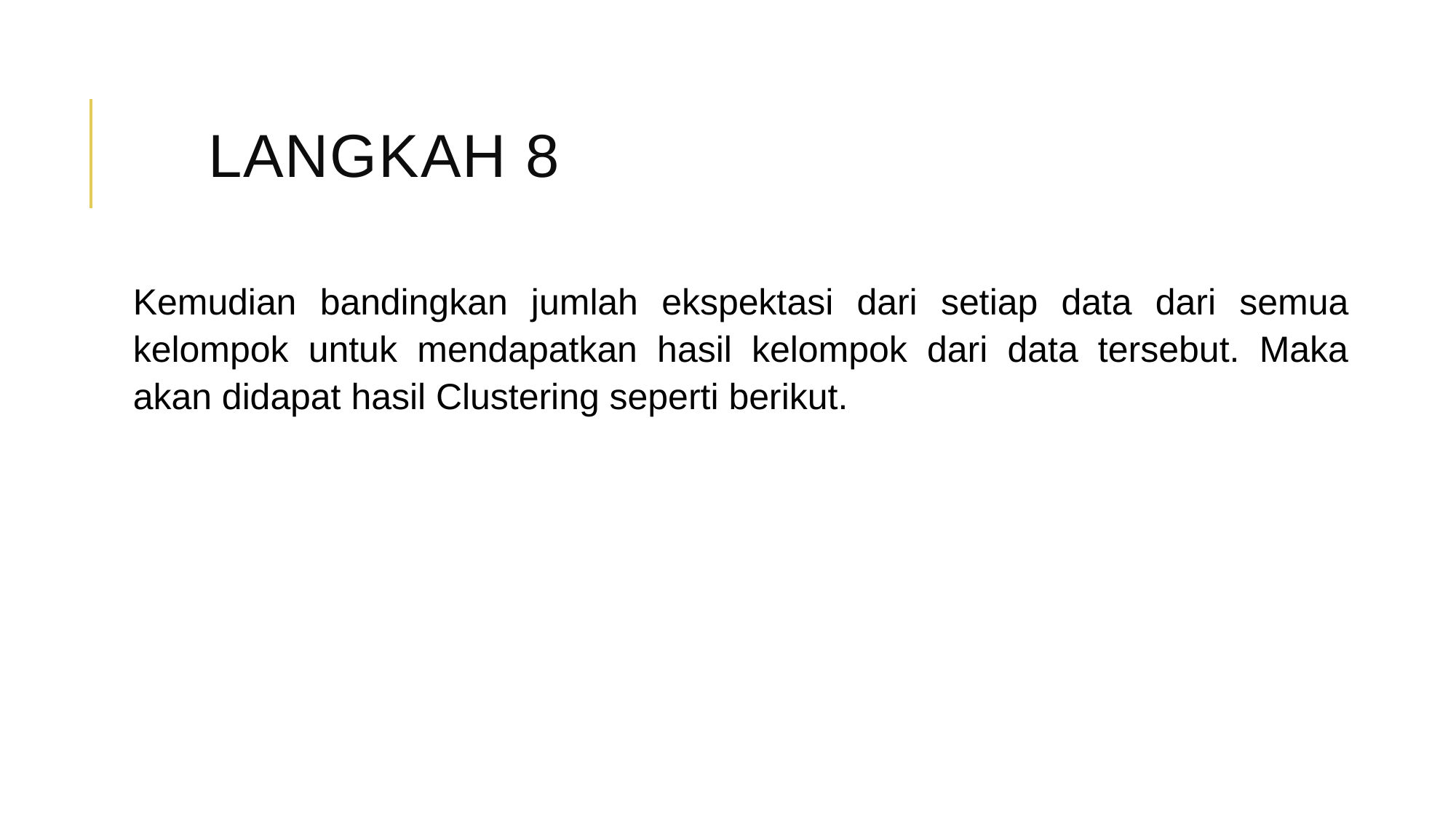

# Langkah 8
Kemudian bandingkan jumlah ekspektasi dari setiap data dari semua kelompok untuk mendapatkan hasil kelompok dari data tersebut. Maka akan didapat hasil Clustering seperti berikut.